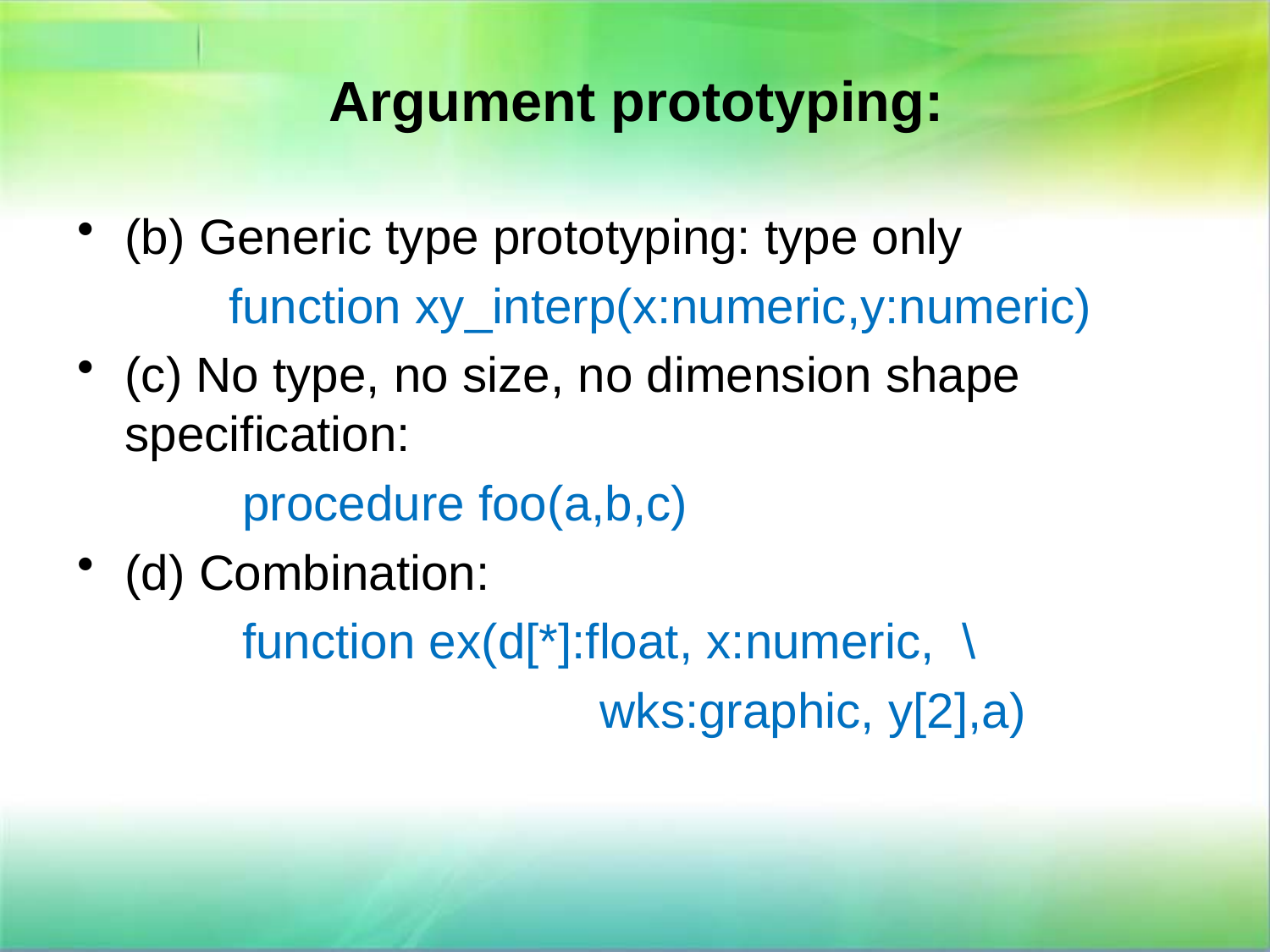

# Argument prototyping:
(b) Generic type prototyping: type only
           function xy_interp(x:numeric,y:numeric)
(c) No type, no size, no dimension shape specification:
            procedure foo(a,b,c)
(d) Combination:
            function ex(d[*]:float, x:numeric,  \
                                      wks:graphic, y[2],a)